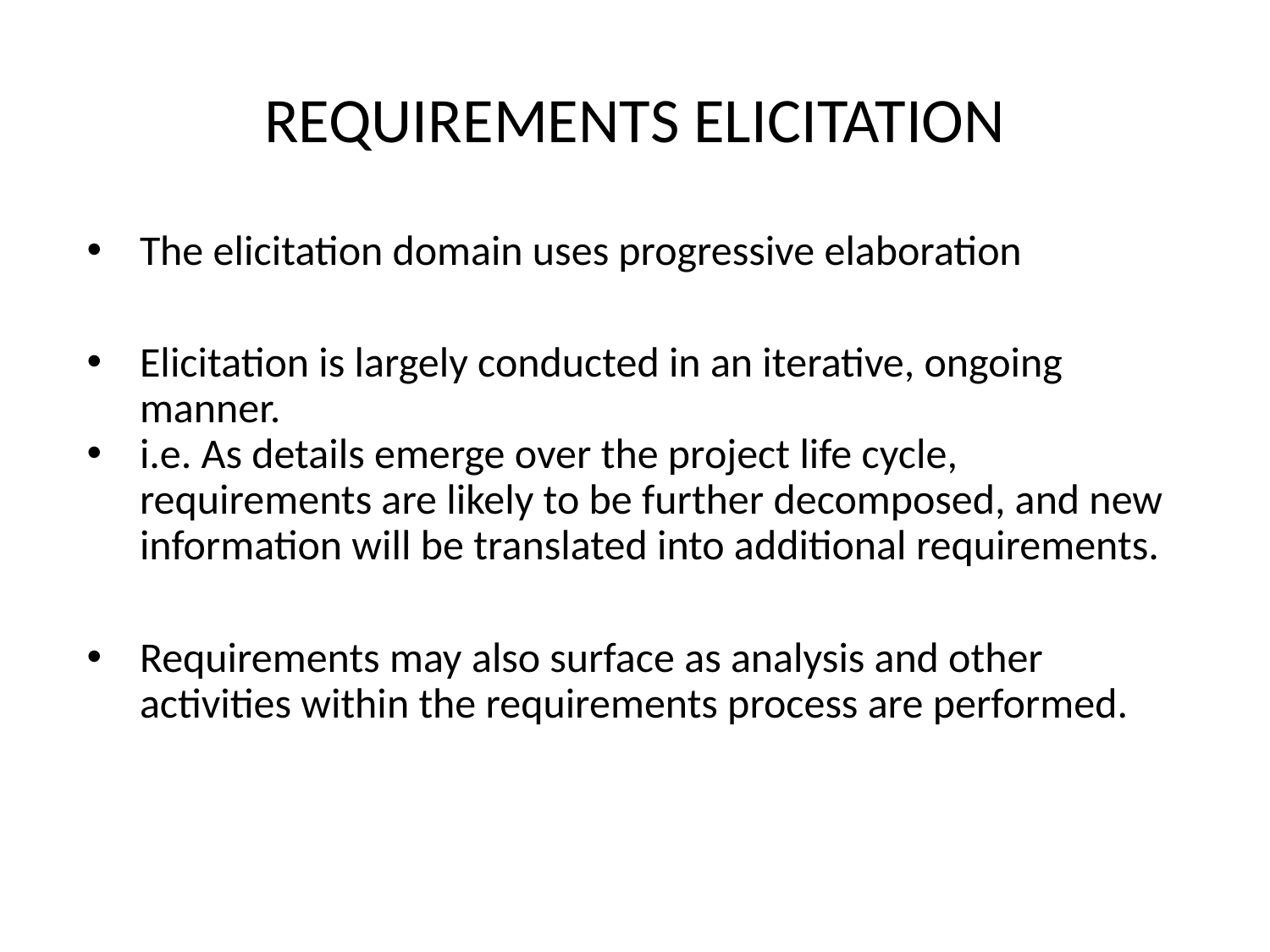

# REQUIREMENTS ELICITATION
The elicitation domain uses progressive elaboration

Elicitation is largely conducted in an iterative, ongoing manner.
i.e. As details emerge over the project life cycle, requirements are likely to be further decomposed, and new information will be translated into additional requirements.

Requirements may also surface as analysis and other activities within the requirements process are performed.